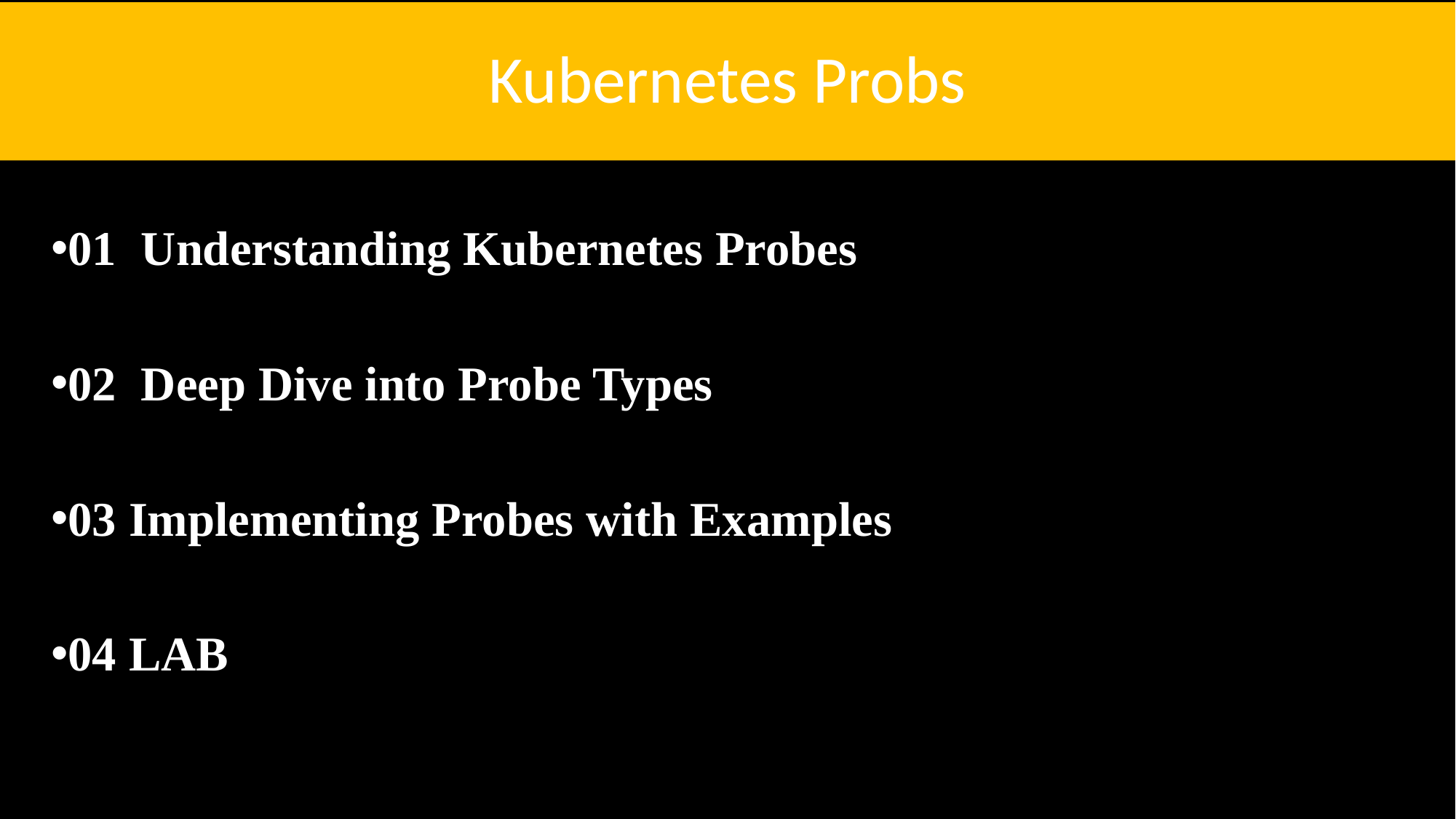

# Kubernetes Probs
01  Understanding Kubernetes Probes

02  Deep Dive into Probe Types

03 Implementing Probes with Examples

04 LAB